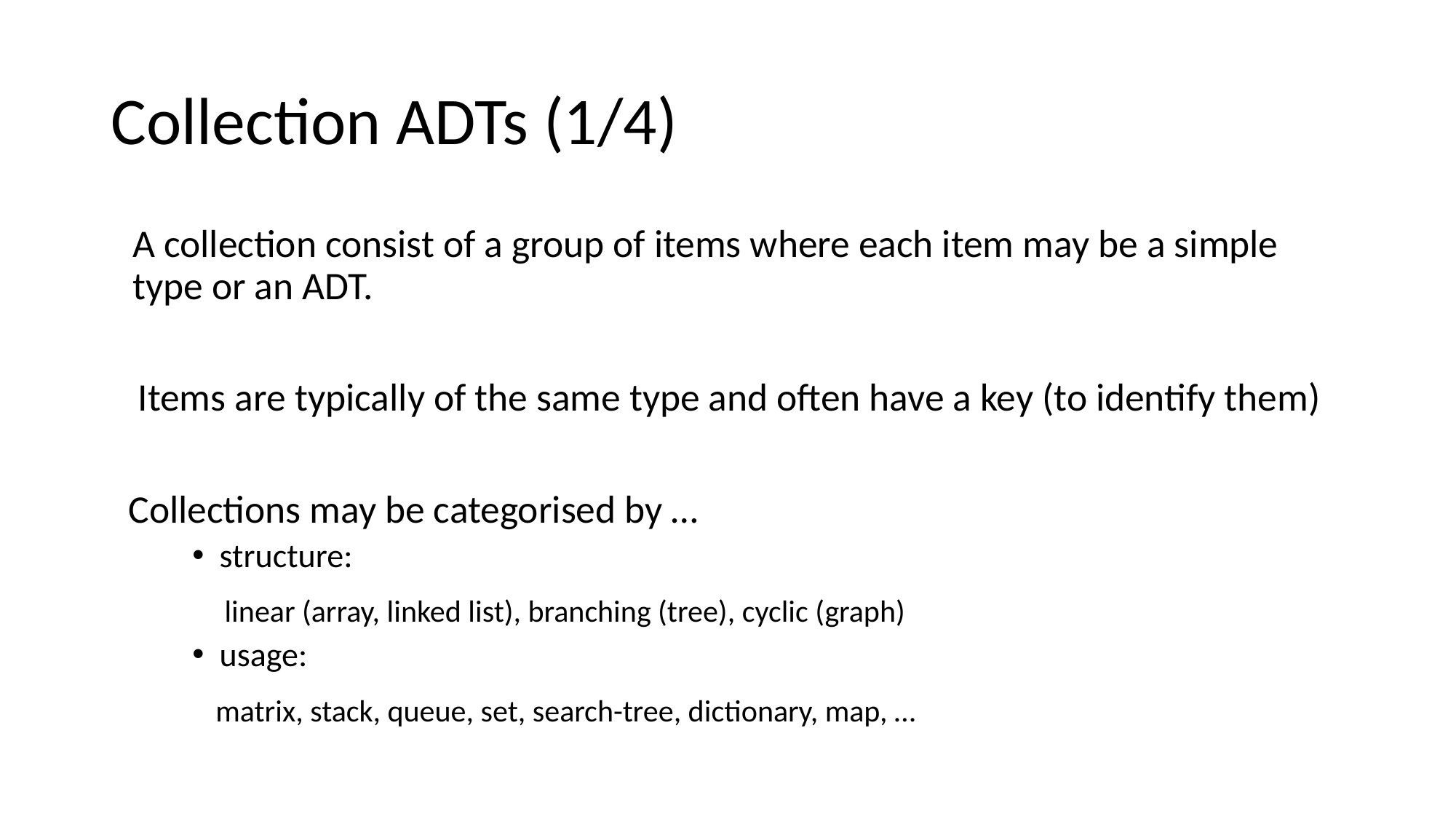

# Collection ADTs (1/4)
A collection consist of a group of items where each item may be a simple type or an ADT.

Items are typically of the same type and often have a key (to identify them)

  Collections may be categorised by …
structure:
             linear (array, linked list), branching (tree), cyclic (graph)
usage:
            matrix, stack, queue, set, search-tree, dictionary, map, …